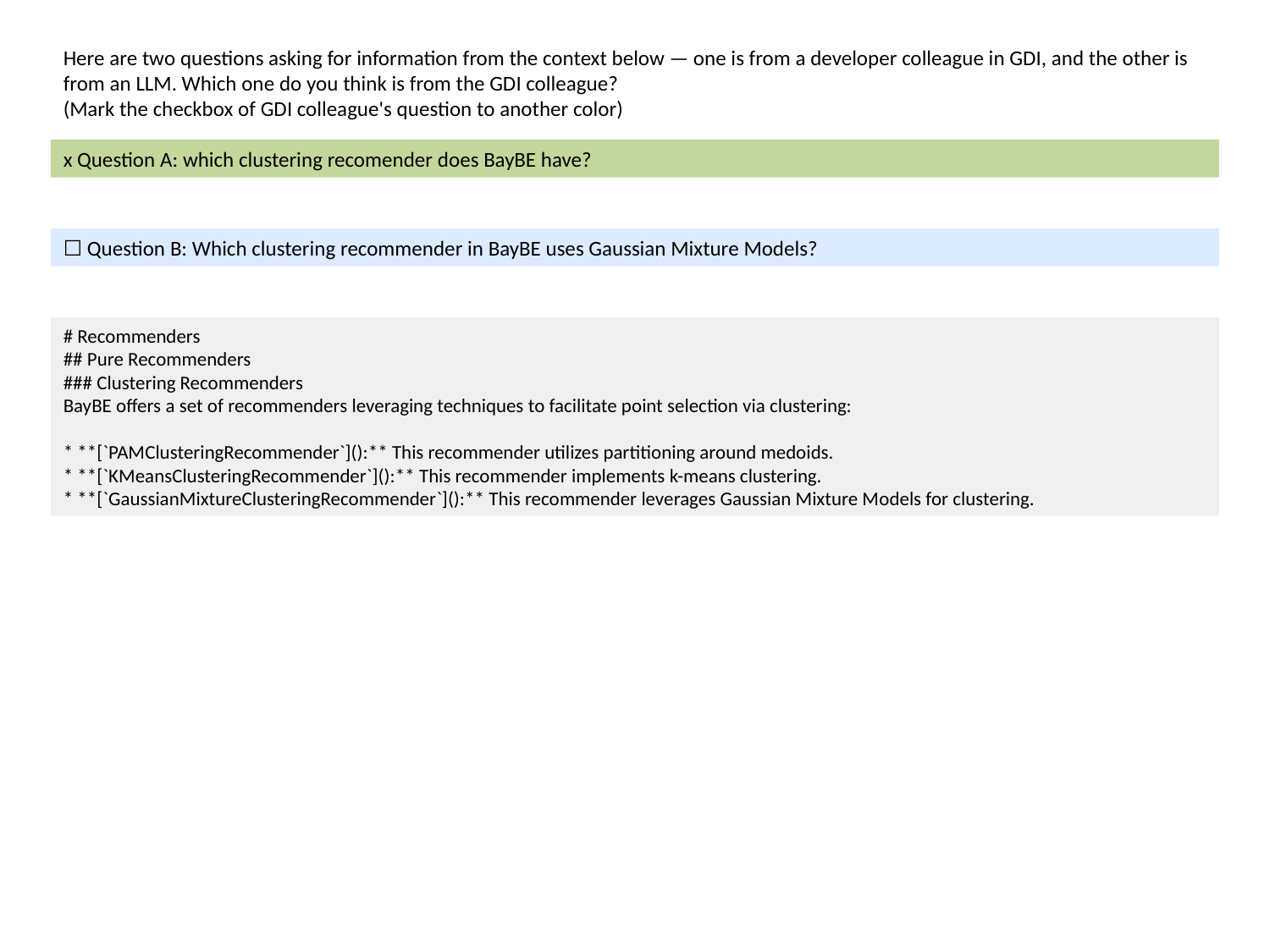

Here are two questions asking for information from the context below — one is from a developer colleague in GDI, and the other is from an LLM. Which one do you think is from the GDI colleague?
(Mark the checkbox of GDI colleague's question to another color)
x Question A: which clustering recomender does BayBE have?
☐ Question B: Which clustering recommender in BayBE uses Gaussian Mixture Models?
# Recommenders
## Pure Recommenders
### Clustering Recommenders
BayBE offers a set of recommenders leveraging techniques to facilitate point selection via clustering:

* **[`PAMClusteringRecommender`]():** This recommender utilizes partitioning around medoids.
* **[`KMeansClusteringRecommender`]():** This recommender implements k-means clustering.
* **[`GaussianMixtureClusteringRecommender`]():** This recommender leverages Gaussian Mixture Models for clustering.